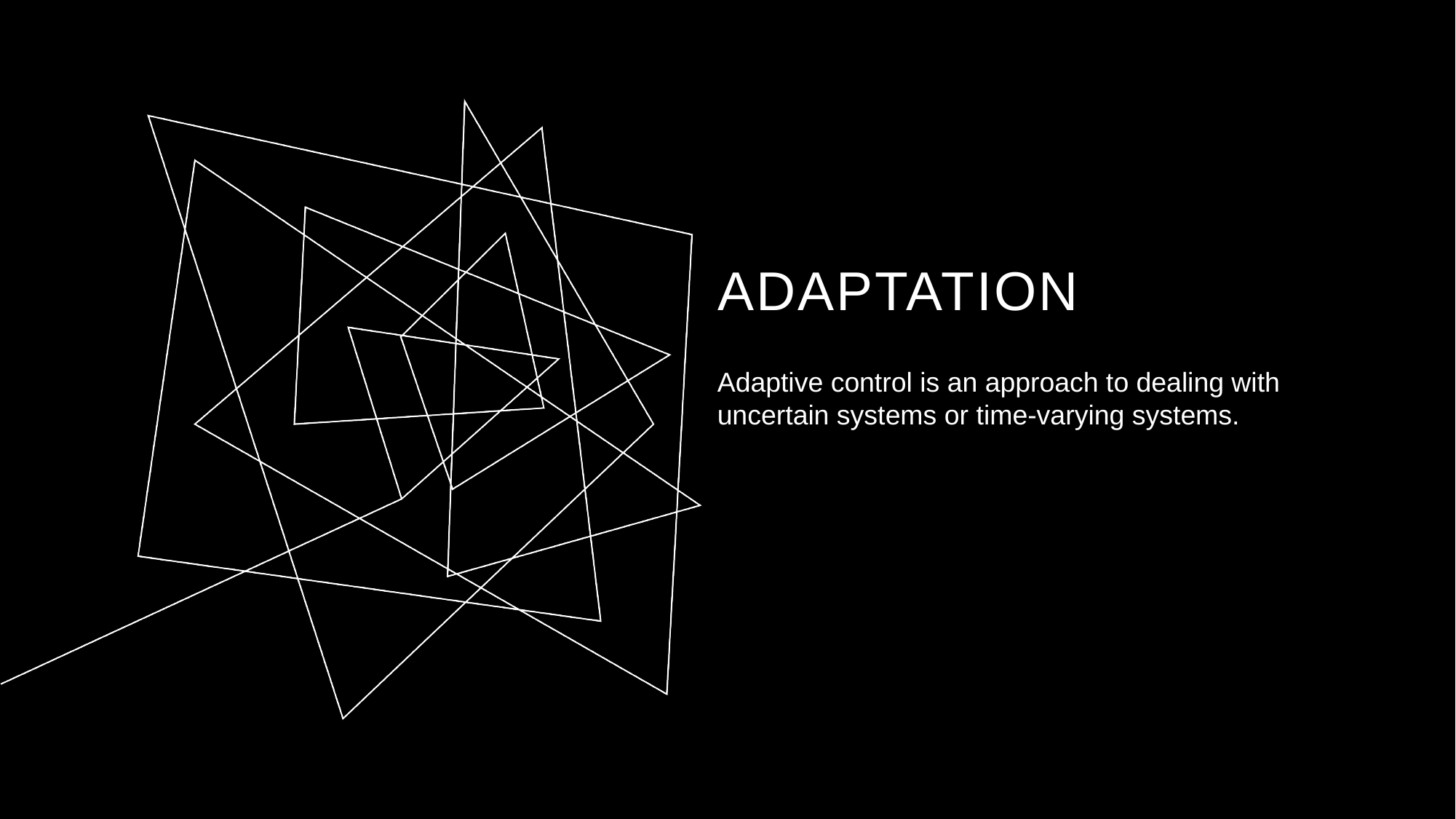

# Adaptation

Adaptive control is an approach to dealing with uncertain systems or time-varying systems.